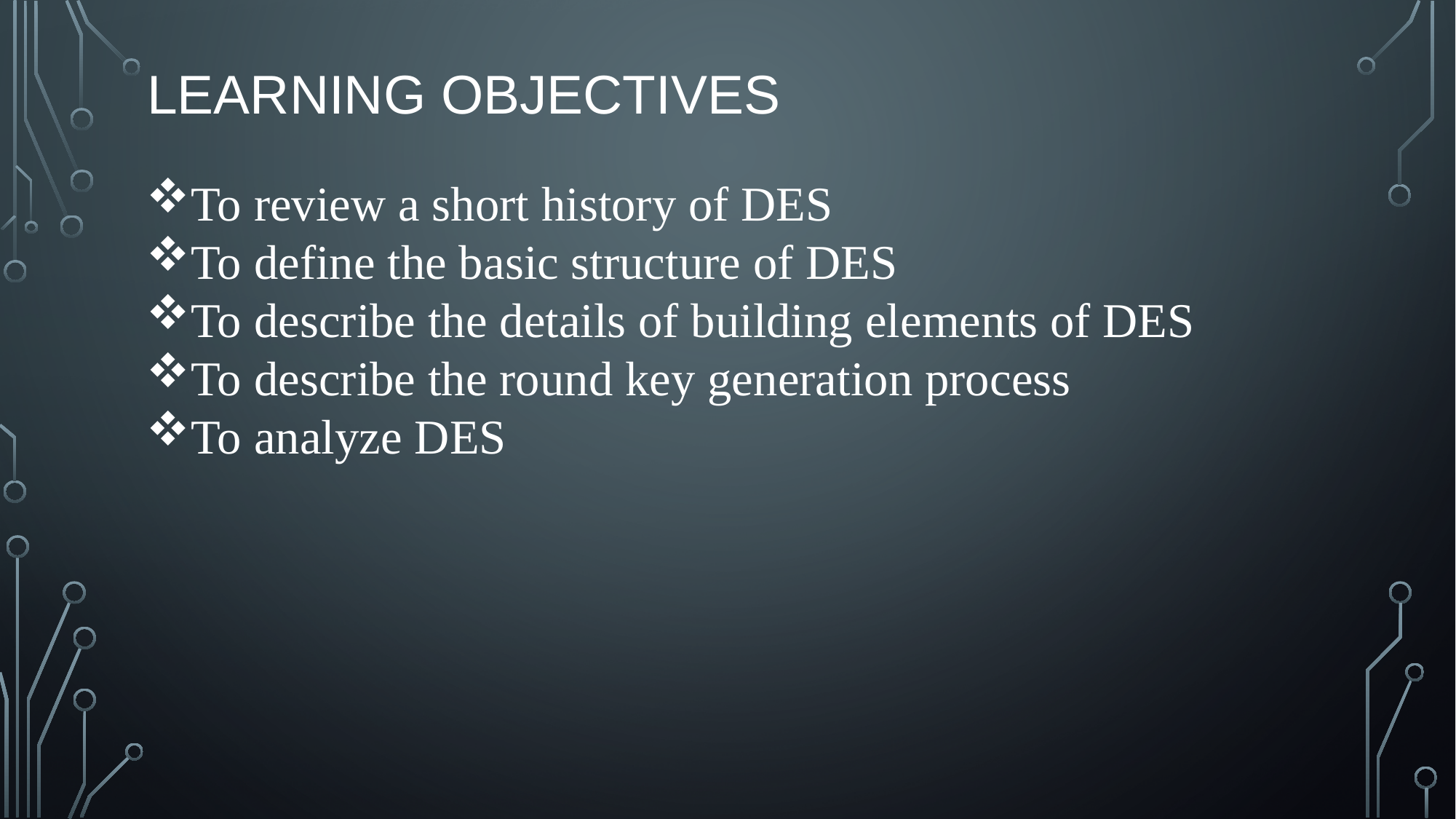

# Learning objectives
To review a short history of DES
To define the basic structure of DES
To describe the details of building elements of DES
To describe the round key generation process
To analyze DES